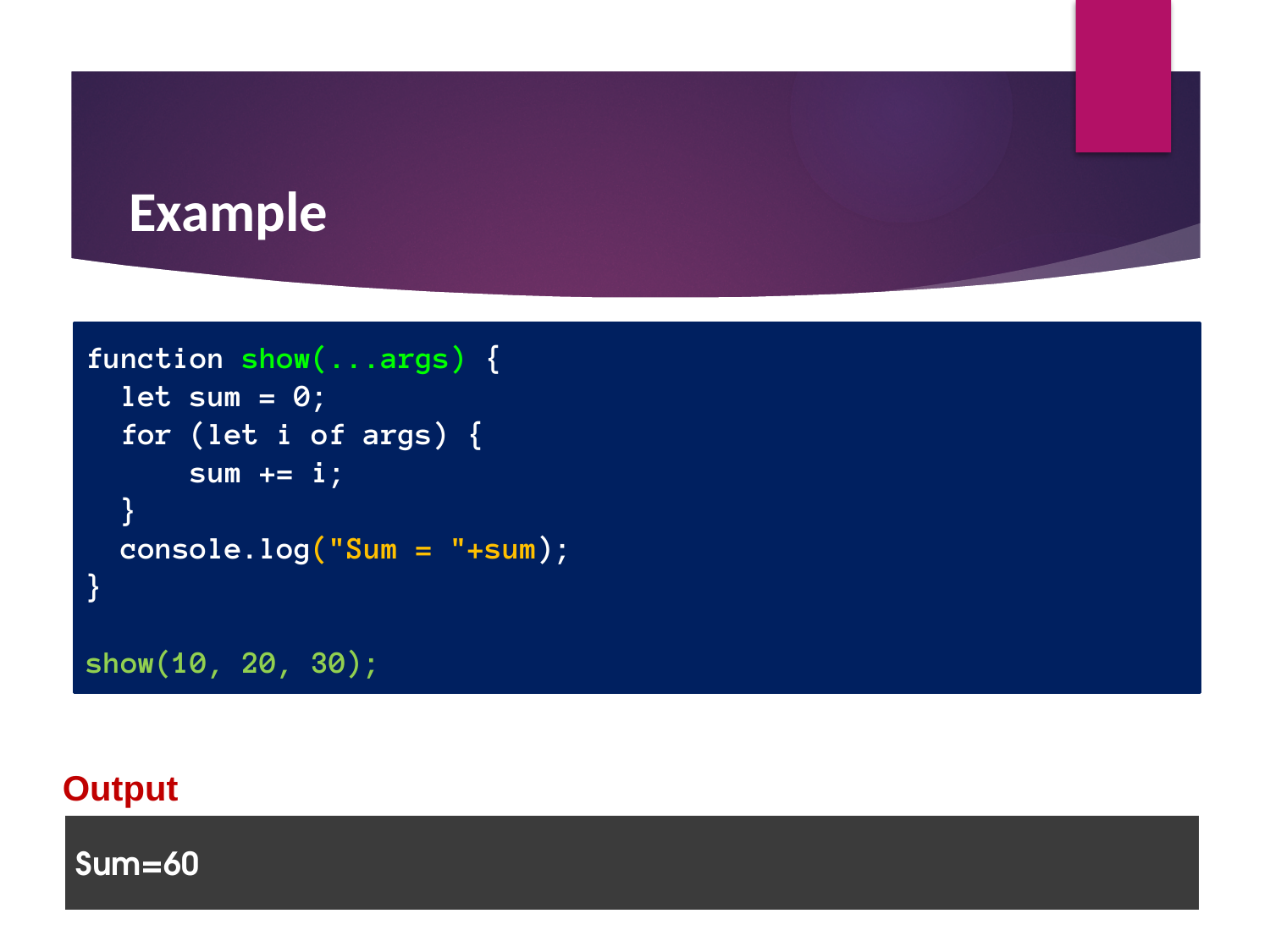

# Example

function show(...args) {
  let sum = 0;
  for (let i of args) {
      sum += i;
  }
  console.log("Sum = "+sum);
}

show(10, 20, 30);
Output
Sum=60